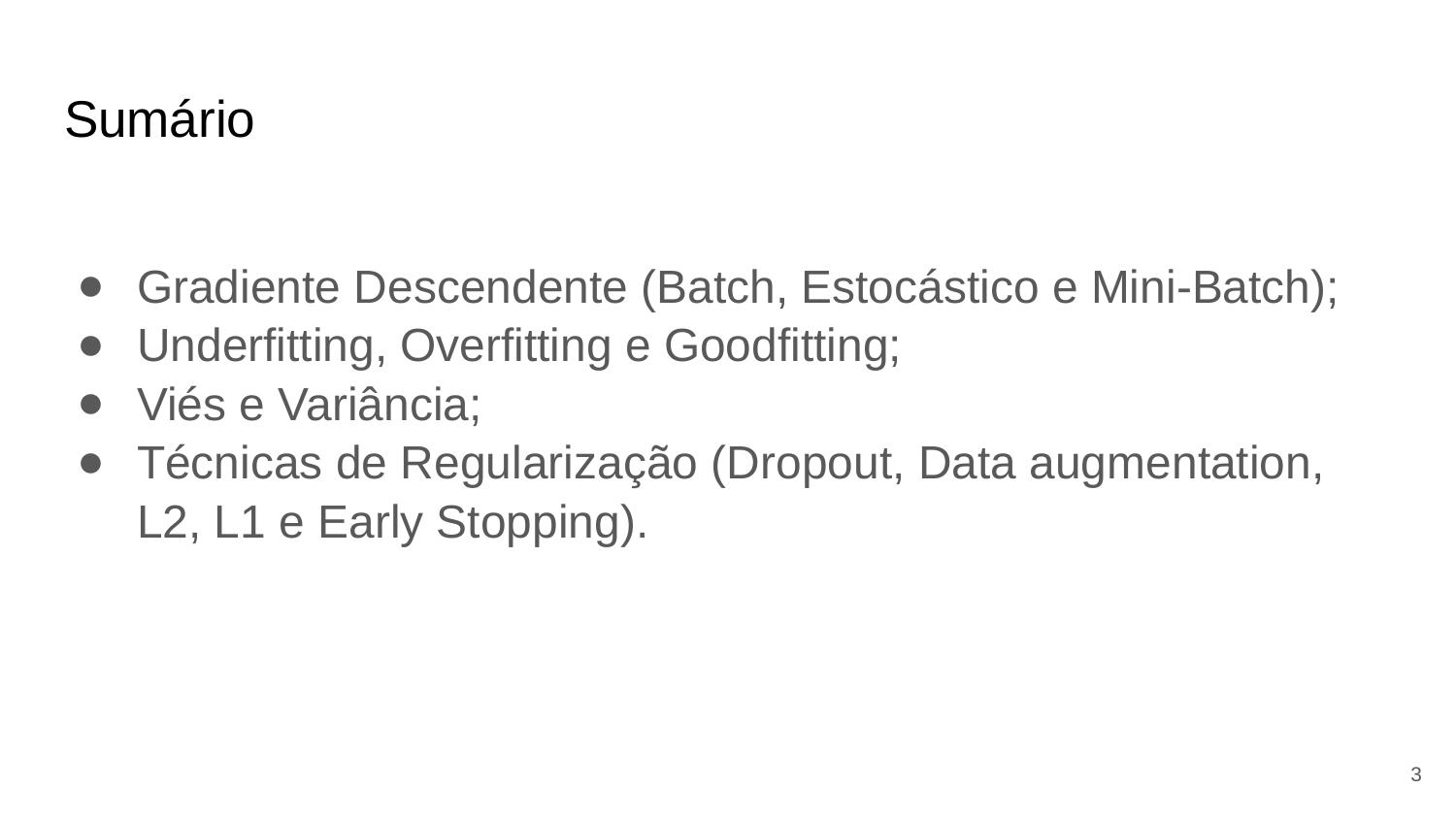

# Sumário

Gradiente Descendente (Batch, Estocástico e Mini-Batch);
Underfitting, Overfitting e Goodfitting;
Viés e Variância;
Técnicas de Regularização (Dropout, Data augmentation, L2, L1 e Early Stopping).

3